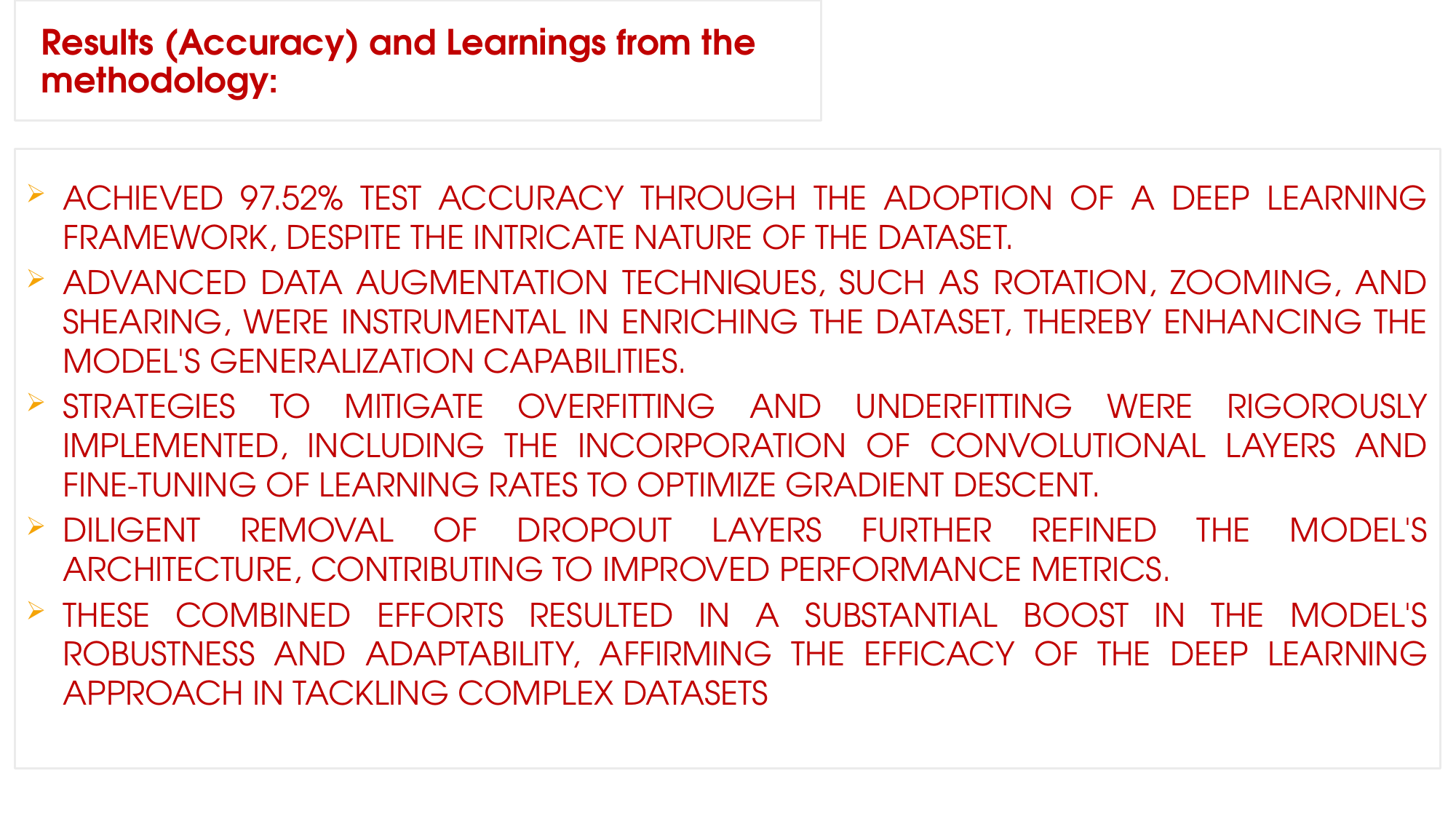

# Results (Accuracy) and Learnings from the methodology:

Achieved 97.52% test accuracy through the adoption of a deep learning framework, despite the intricate nature of the dataset.
Advanced data augmentation techniques, such as rotation, zooming, and shearing, were instrumental in enriching the dataset, thereby enhancing the model's generalization capabilities.
Strategies to mitigate overfitting and underfitting were rigorously implemented, including the incorporation of convolutional layers and fine-tuning of learning rates to optimize gradient descent.
Diligent removal of dropout layers further refined the model's architecture, contributing to improved performance metrics.
These combined efforts resulted in a substantial boost in the model's robustness and adaptability, affirming the efficacy of the deep learning approach in tackling complex datasets